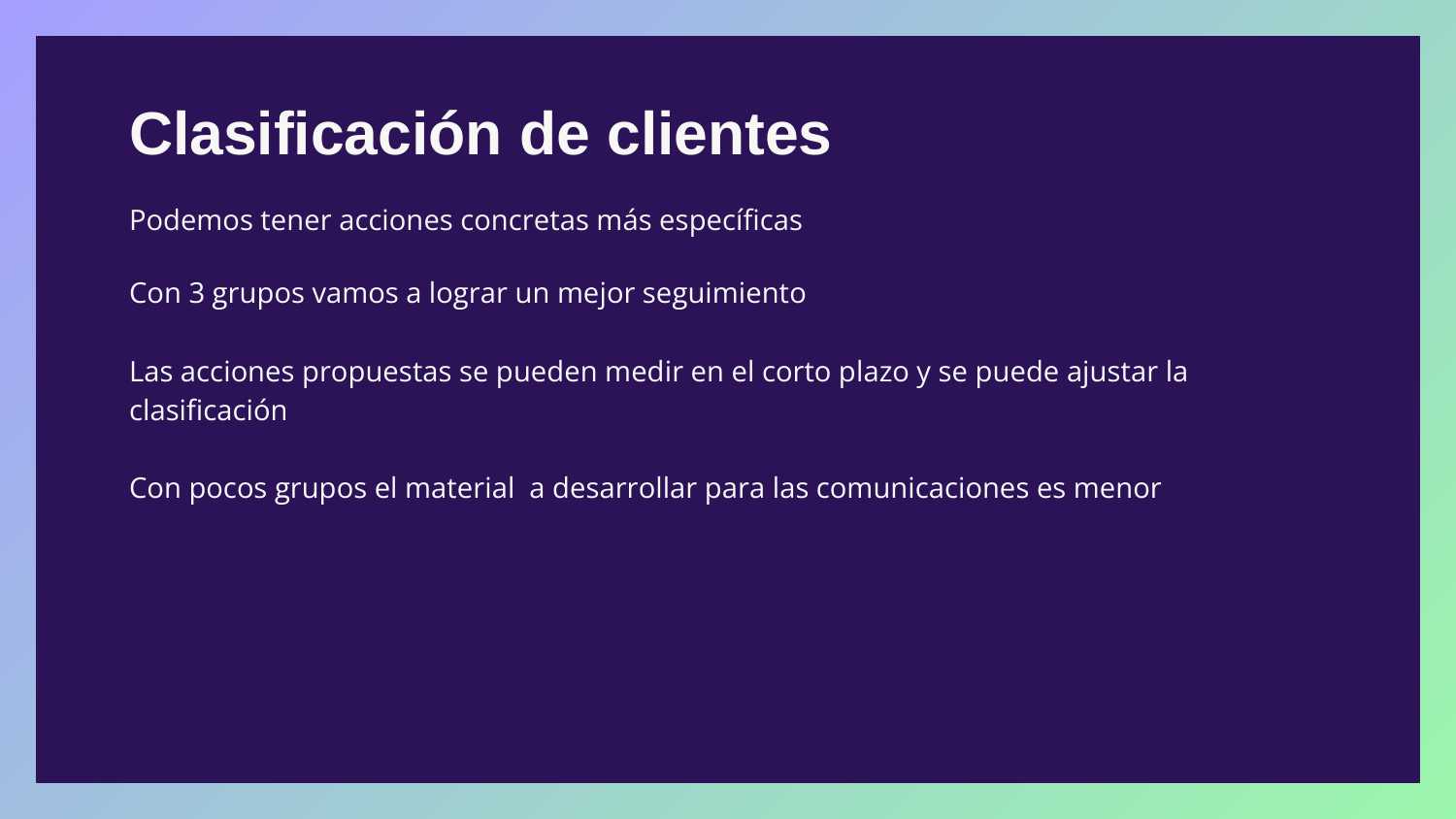

# Clasificación de clientes
Podemos tener acciones concretas más específicas

Con 3 grupos vamos a lograr un mejor seguimiento

Las acciones propuestas se pueden medir en el corto plazo y se puede ajustar la clasificación

Con pocos grupos el material  a desarrollar para las comunicaciones es menor